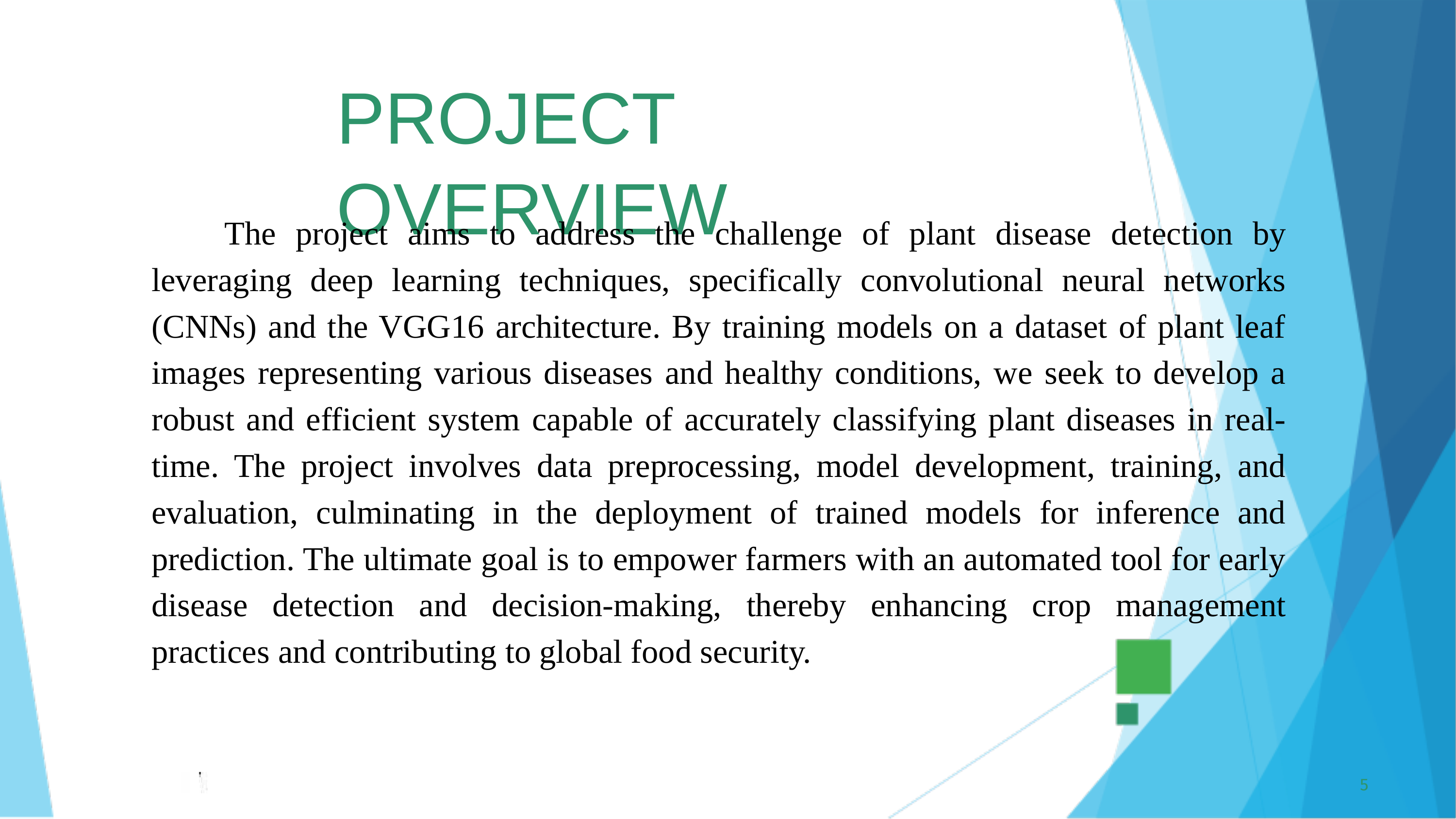

PROJECT OVERVIEW
	The project aims to address the challenge of plant disease detection by leveraging deep learning techniques, specifically convolutional neural networks (CNNs) and the VGG16 architecture. By training models on a dataset of plant leaf images representing various diseases and healthy conditions, we seek to develop a robust and efficient system capable of accurately classifying plant diseases in real-time. The project involves data preprocessing, model development, training, and evaluation, culminating in the deployment of trained models for inference and prediction. The ultimate goal is to empower farmers with an automated tool for early disease detection and decision-making, thereby enhancing crop management practices and contributing to global food security.

5